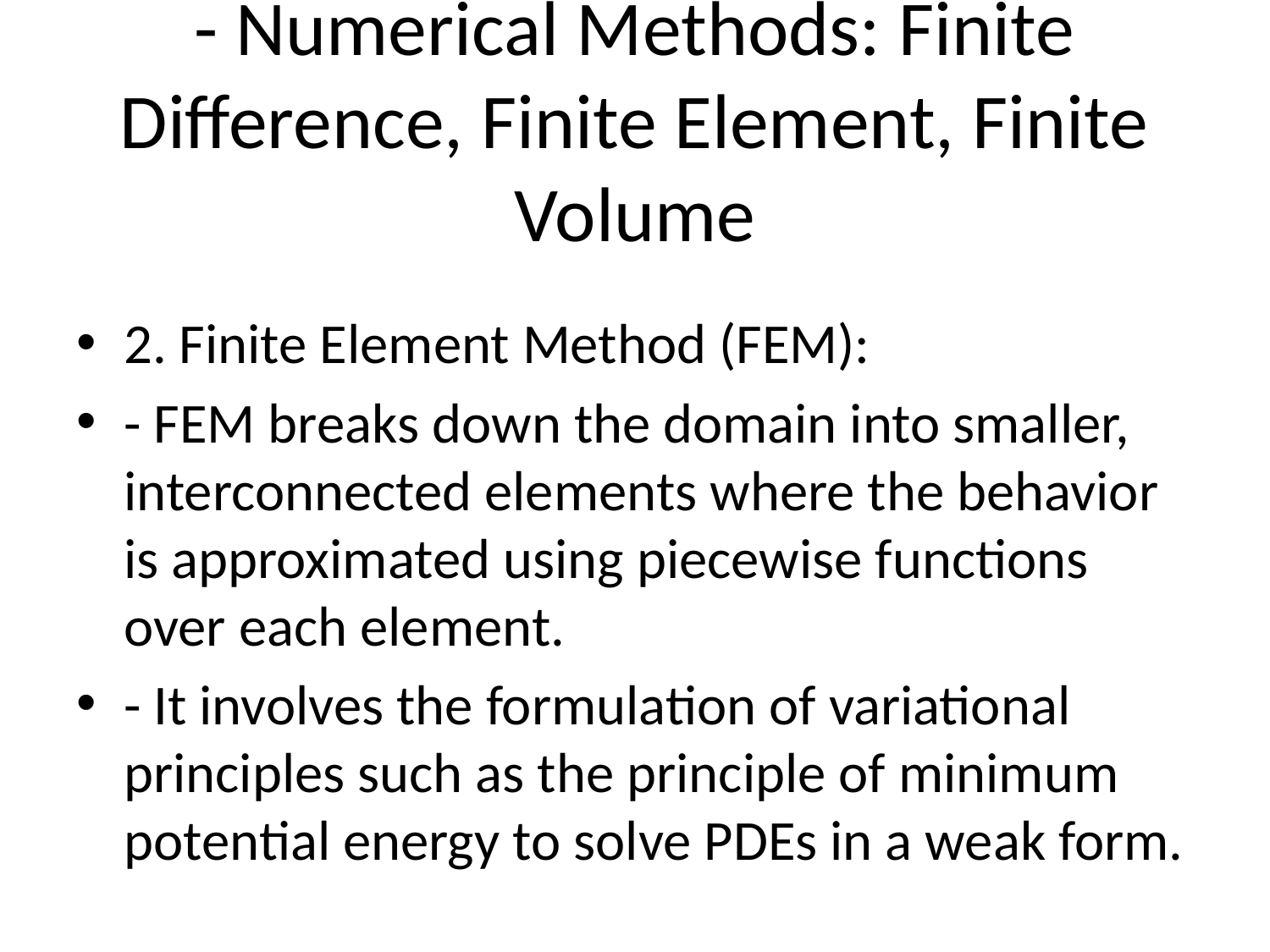

# - Numerical Methods: Finite Difference, Finite Element, Finite Volume

2. Finite Element Method (FEM):
- FEM breaks down the domain into smaller, interconnected elements where the behavior is approximated using piecewise functions over each element.
- It involves the formulation of variational principles such as the principle of minimum potential energy to solve PDEs in a weak form.